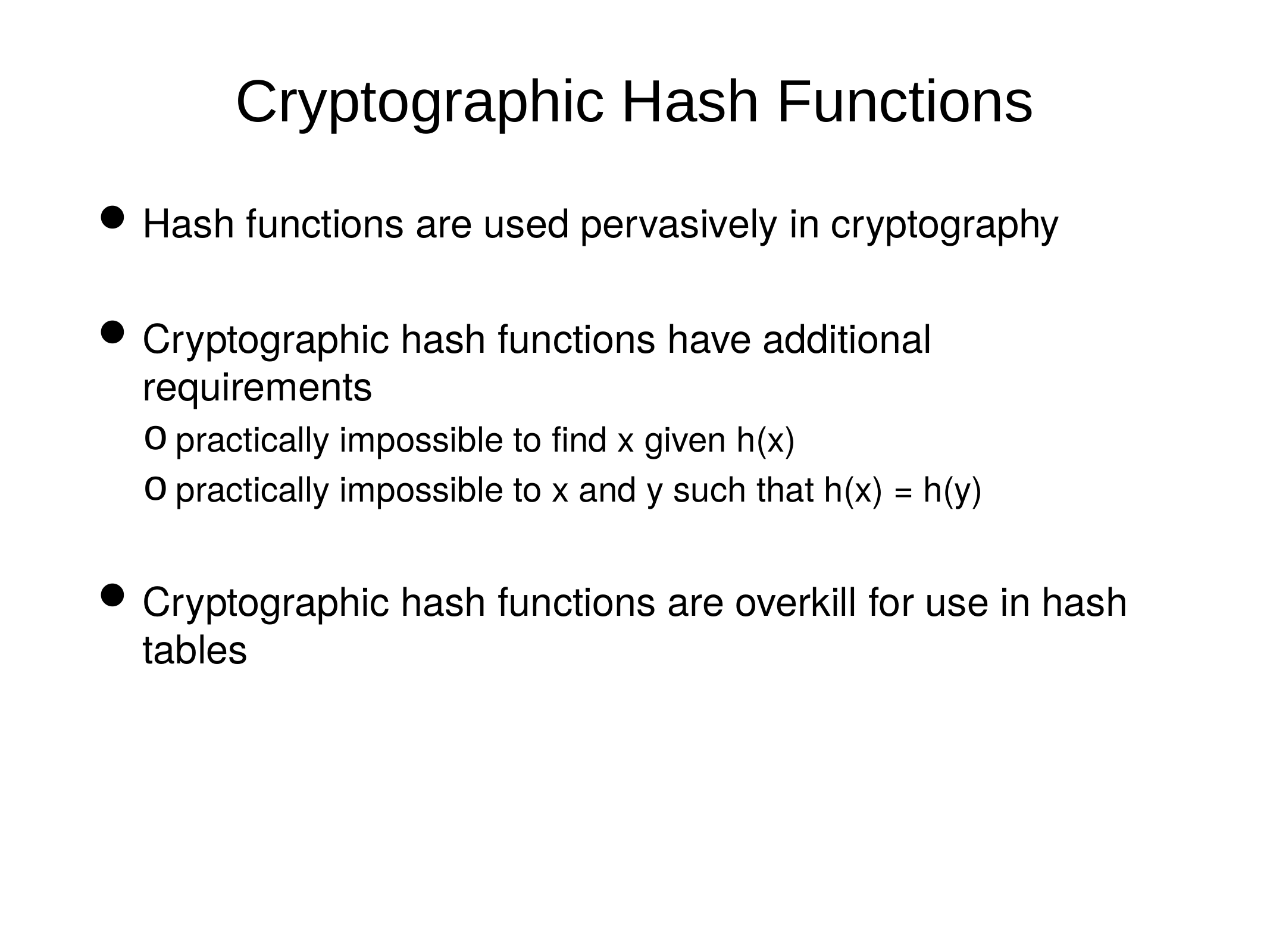

# Cryptographic Hash Functions
Hash functions are used pervasively in cryptography

Cryptographic hash functions have additional requirements
practically impossible to find x given h(x)
practically impossible to x and y such that h(x) = h(y)

Cryptographic hash functions are overkill for use in hash tables